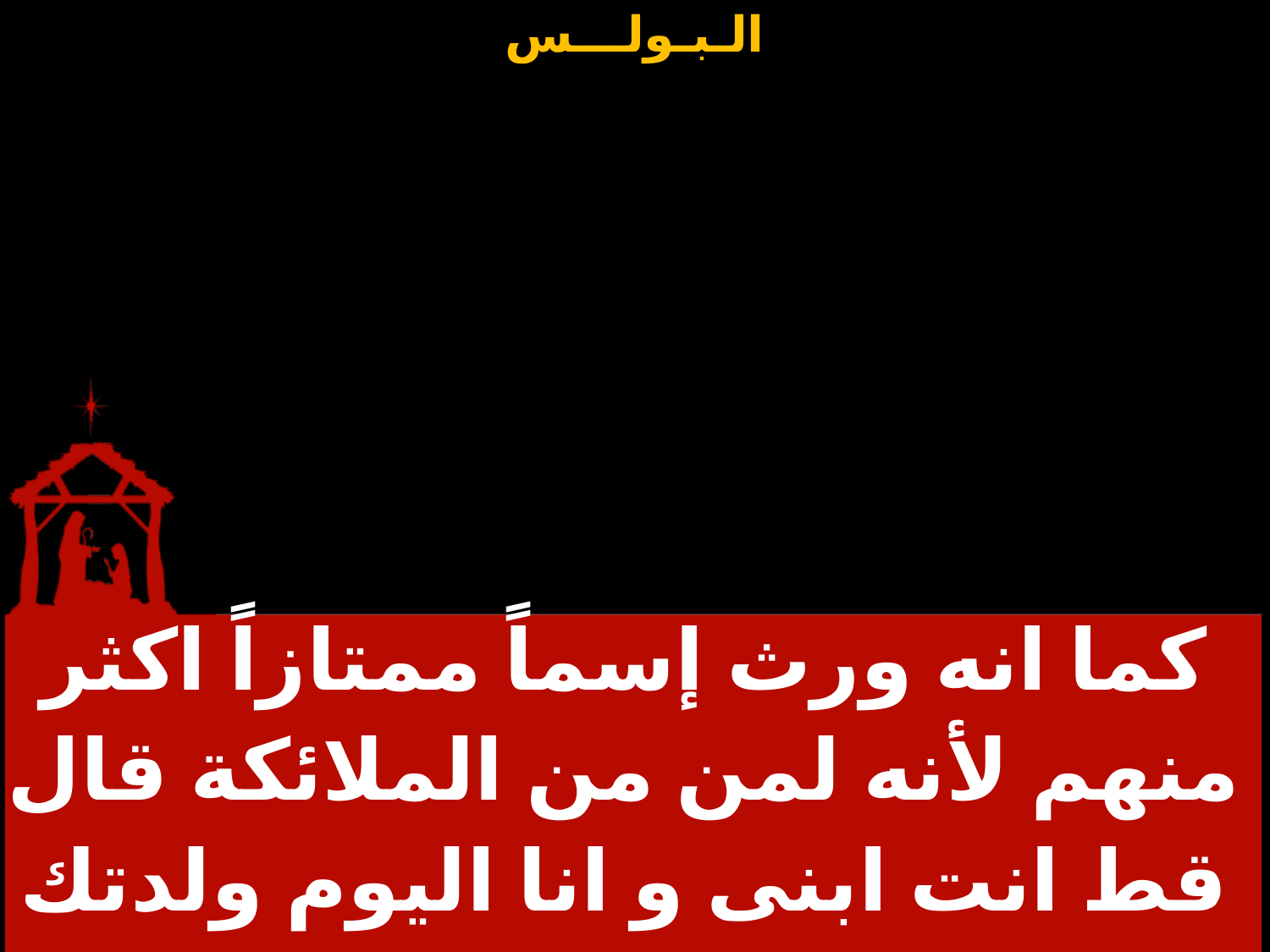

| كما انه ورث إسماً ممتازاً اكثر منهم لأنه لمن من الملائكة قال قط انت ابنى و انا اليوم ولدتك |
| --- |